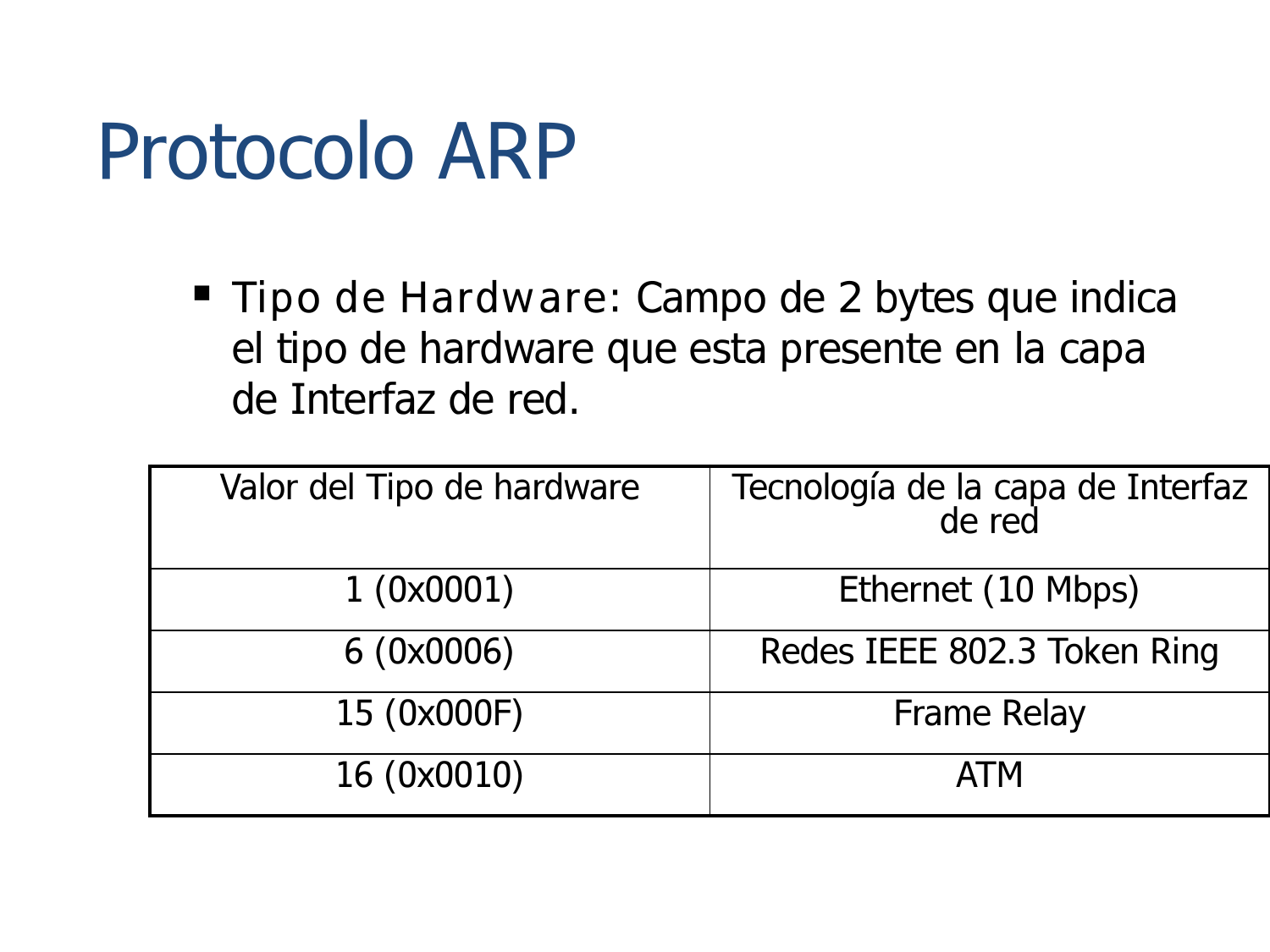

Protocolo ARP
Tipo de Hardware: Campo de 2 bytes que indica el tipo de hardware que esta presente en la capa de Interfaz de red.

| Valor del Tipo de hardware | Tecnología de la capa de Interfaz de red |
| --- | --- |
| 1 (0x0001) | Ethernet (10 Mbps) |
| 6 (0x0006) | Redes IEEE 802.3 Token Ring |
| 15 (0x000F) | Frame Relay |
| 16 (0x0010) | ATM |